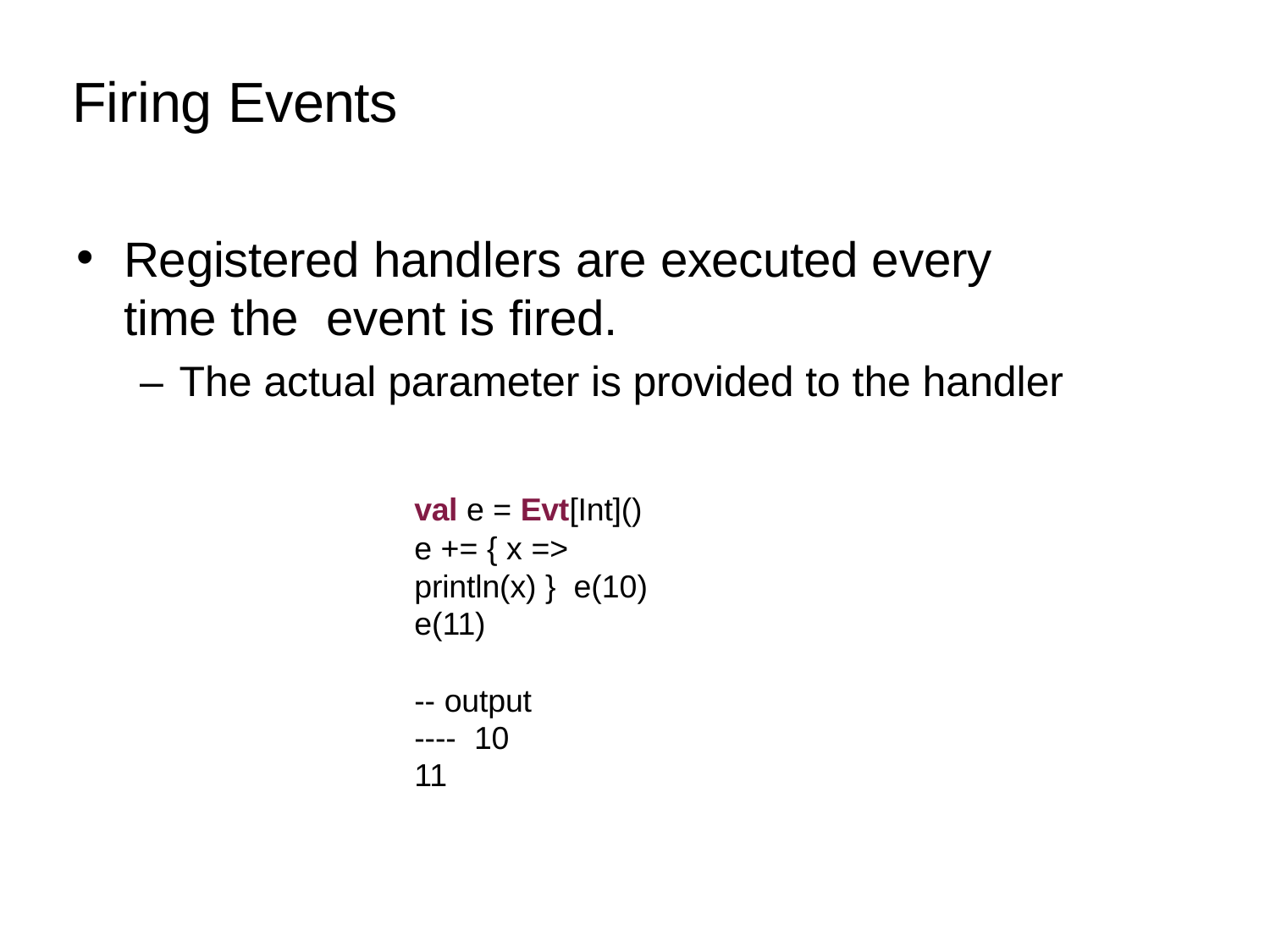

# Firing Events
Registered handlers are executed every time the  event is fired.
– The actual parameter is provided to the handler

val e = Evt[Int]()
e += { x => println(x) }  e(10)
e(11)

-- output ----  10
11